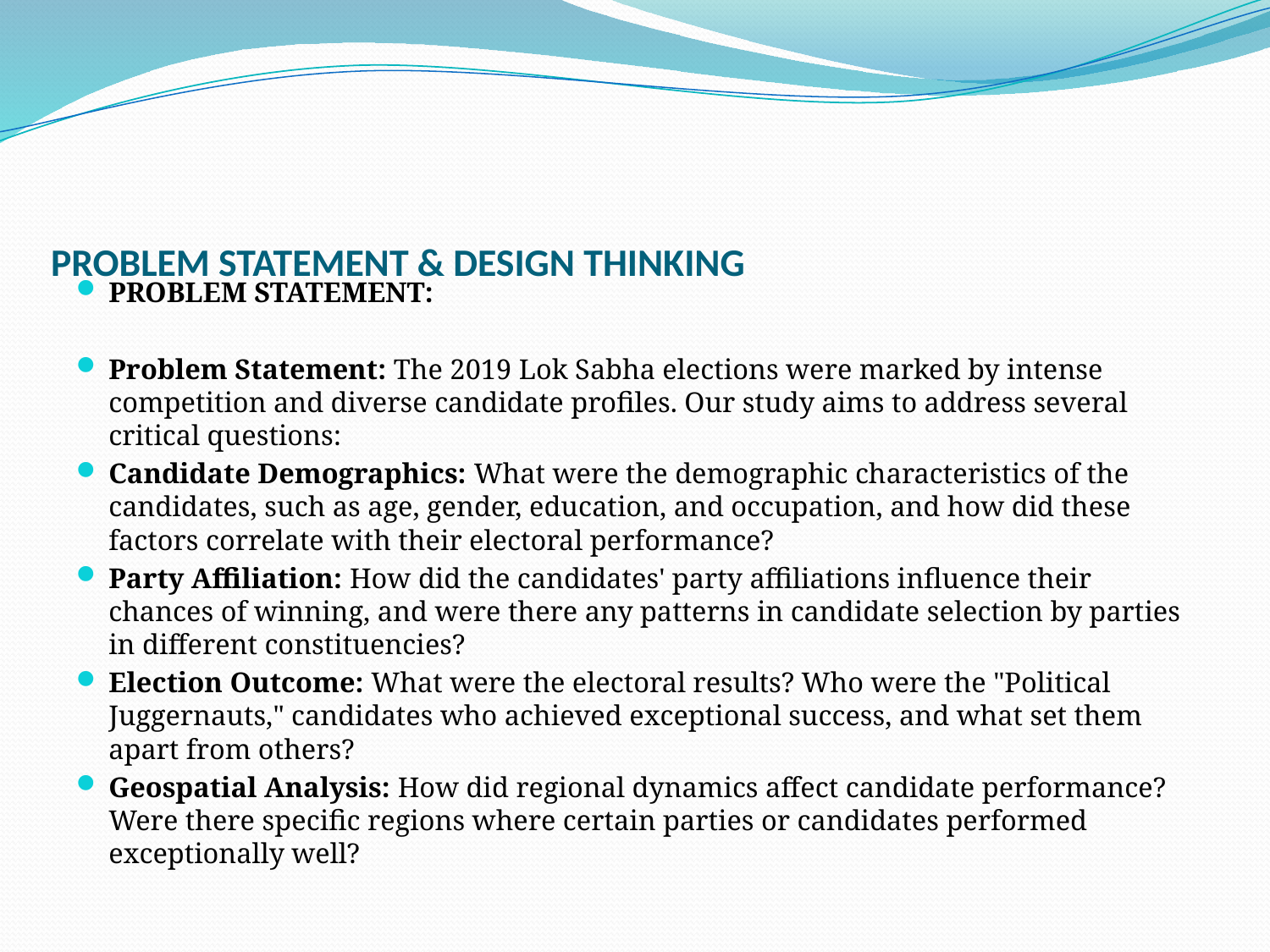

# PROBLEM STATEMENT & DESIGN THINKING
PROBLEM STATEMENT:

Problem Statement: The 2019 Lok Sabha elections were marked by intense competition and diverse candidate profiles. Our study aims to address several critical questions:
Candidate Demographics: What were the demographic characteristics of the candidates, such as age, gender, education, and occupation, and how did these factors correlate with their electoral performance?
Party Affiliation: How did the candidates' party affiliations influence their chances of winning, and were there any patterns in candidate selection by parties in different constituencies?
Election Outcome: What were the electoral results? Who were the "Political Juggernauts," candidates who achieved exceptional success, and what set them apart from others?
Geospatial Analysis: How did regional dynamics affect candidate performance? Were there specific regions where certain parties or candidates performed exceptionally well?